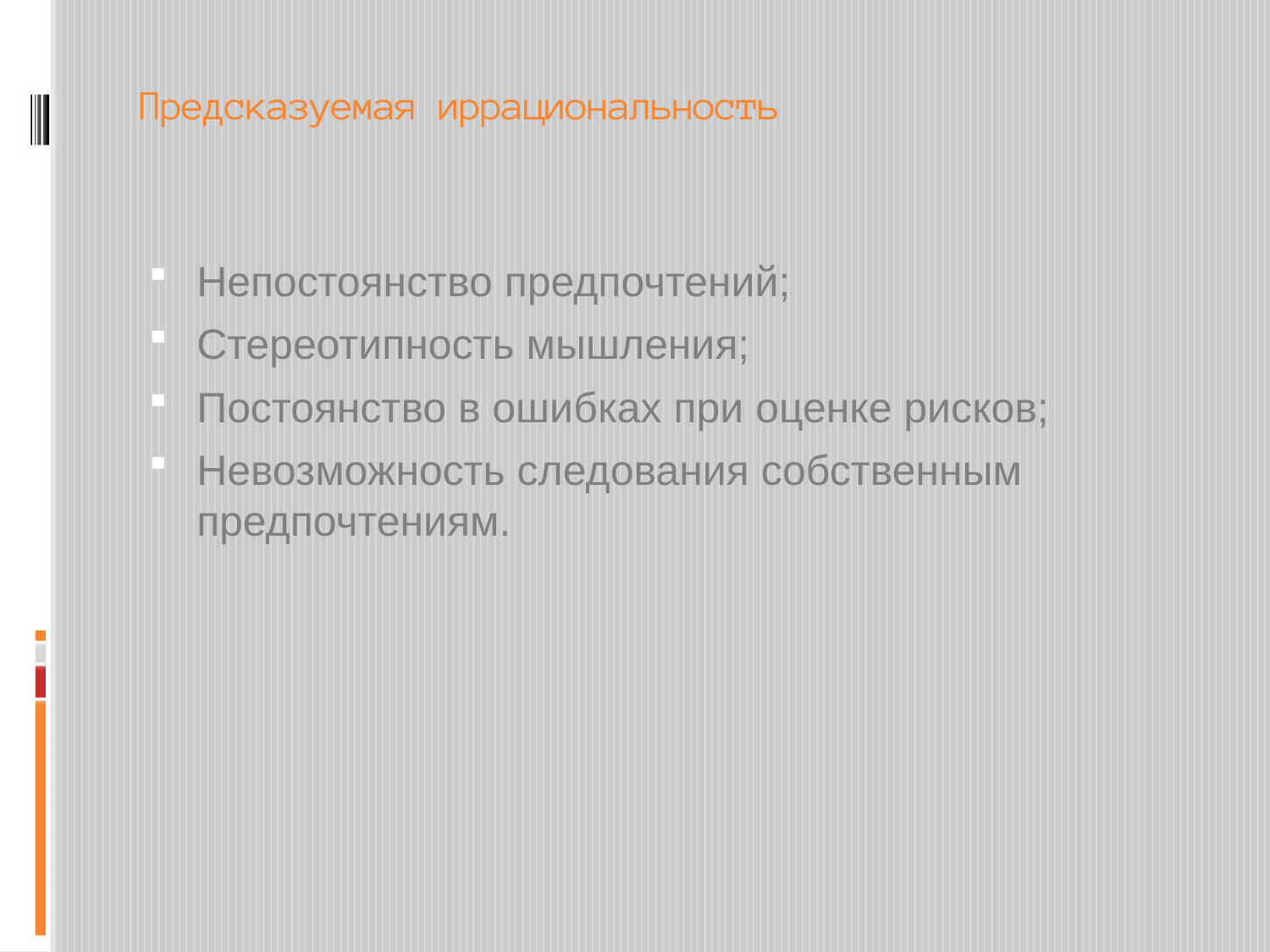

# Предсказуемая иррациональность
Непостоянство предпочтений;
Стереотипность мышления;
Постоянство в ошибках при оценке рисков;
Невозможность следования собственным предпочтениям.